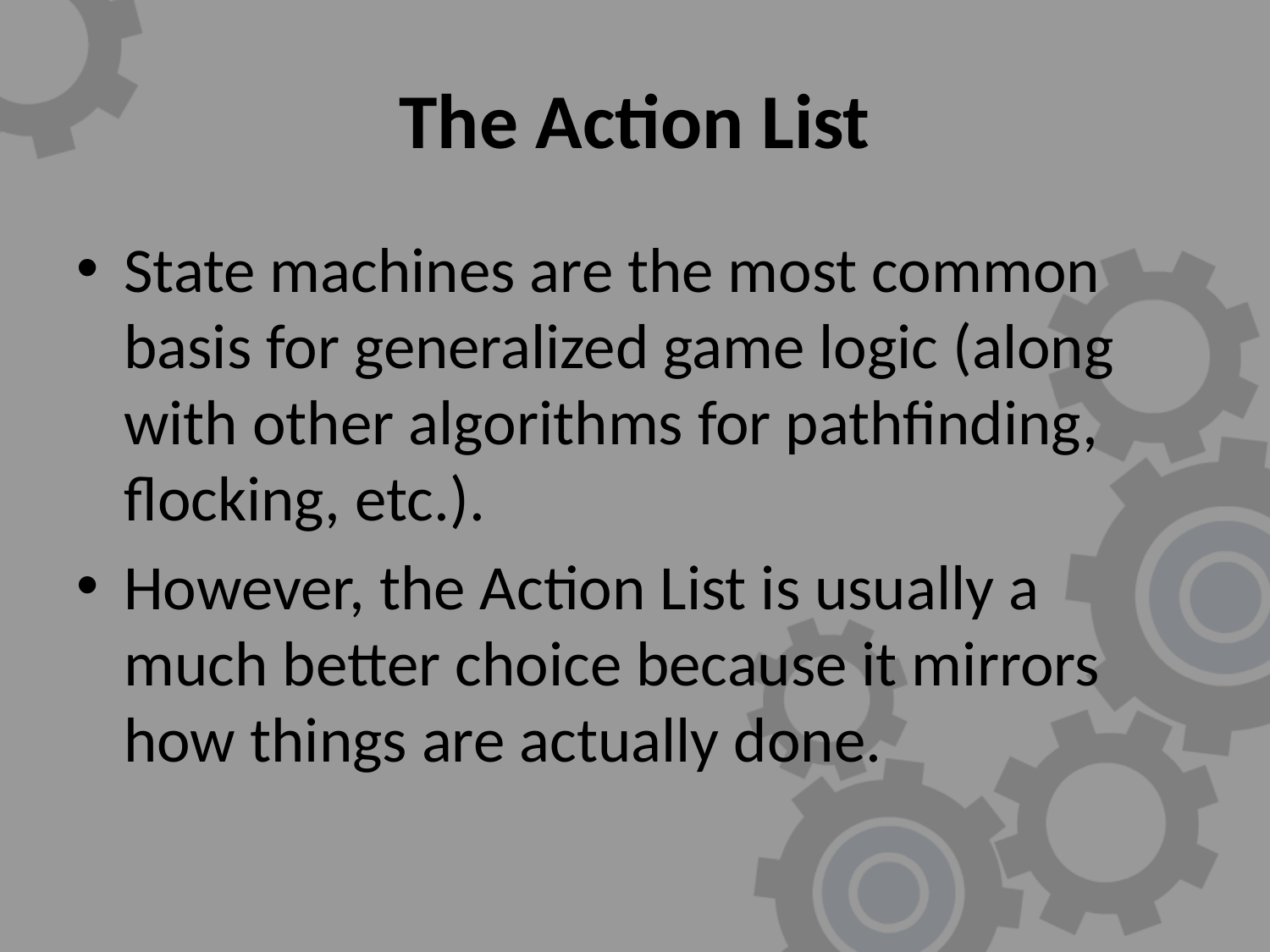

# The Action List
State machines are the most common basis for generalized game logic (along with other algorithms for pathfinding, flocking, etc.).
However, the Action List is usually a much better choice because it mirrors how things are actually done.